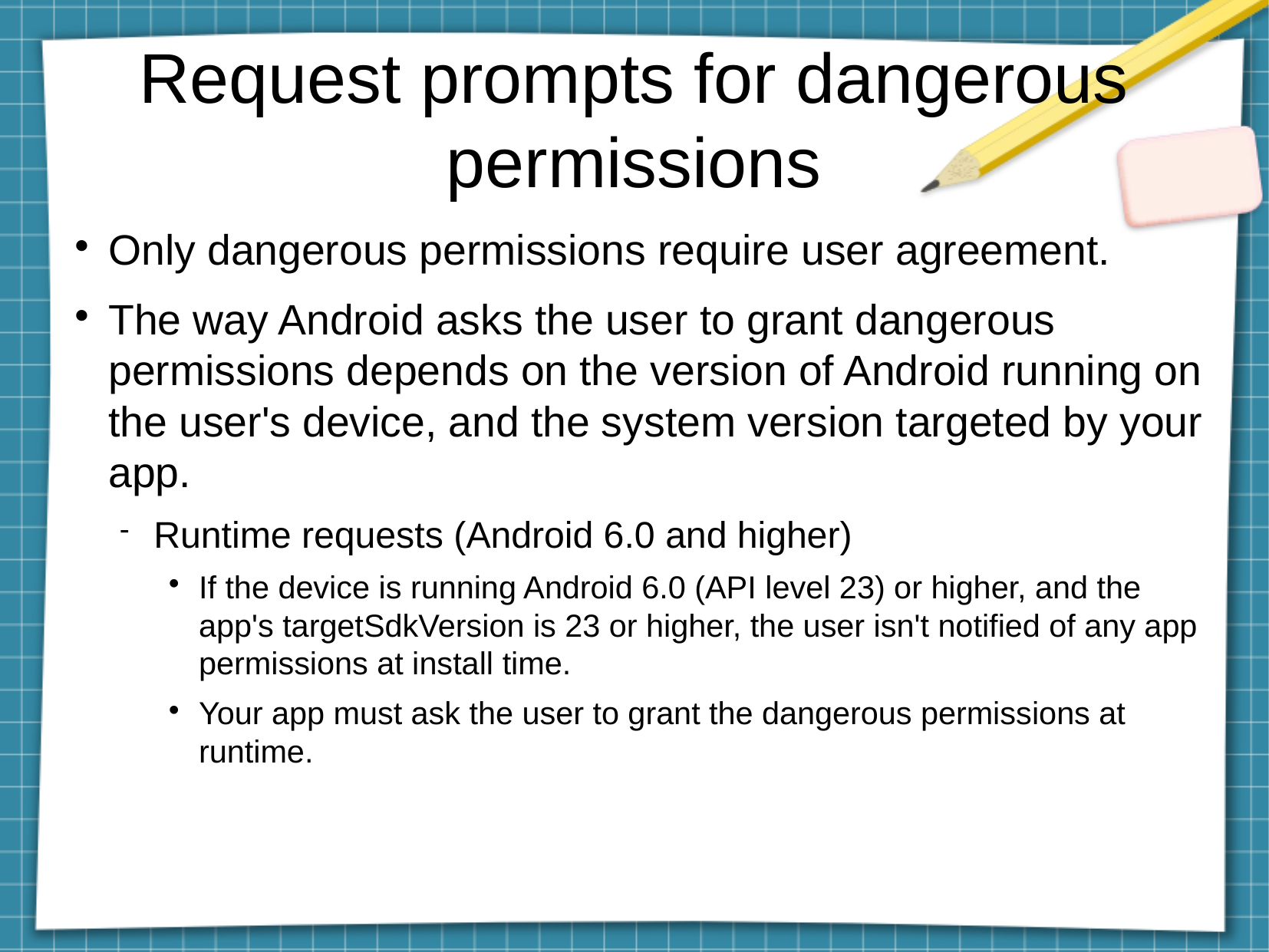

Request prompts for dangerous permissions
Only dangerous permissions require user agreement.
The way Android asks the user to grant dangerous permissions depends on the version of Android running on the user's device, and the system version targeted by your app.
Runtime requests (Android 6.0 and higher)
If the device is running Android 6.0 (API level 23) or higher, and the app's targetSdkVersion is 23 or higher, the user isn't notified of any app permissions at install time.
Your app must ask the user to grant the dangerous permissions at runtime.